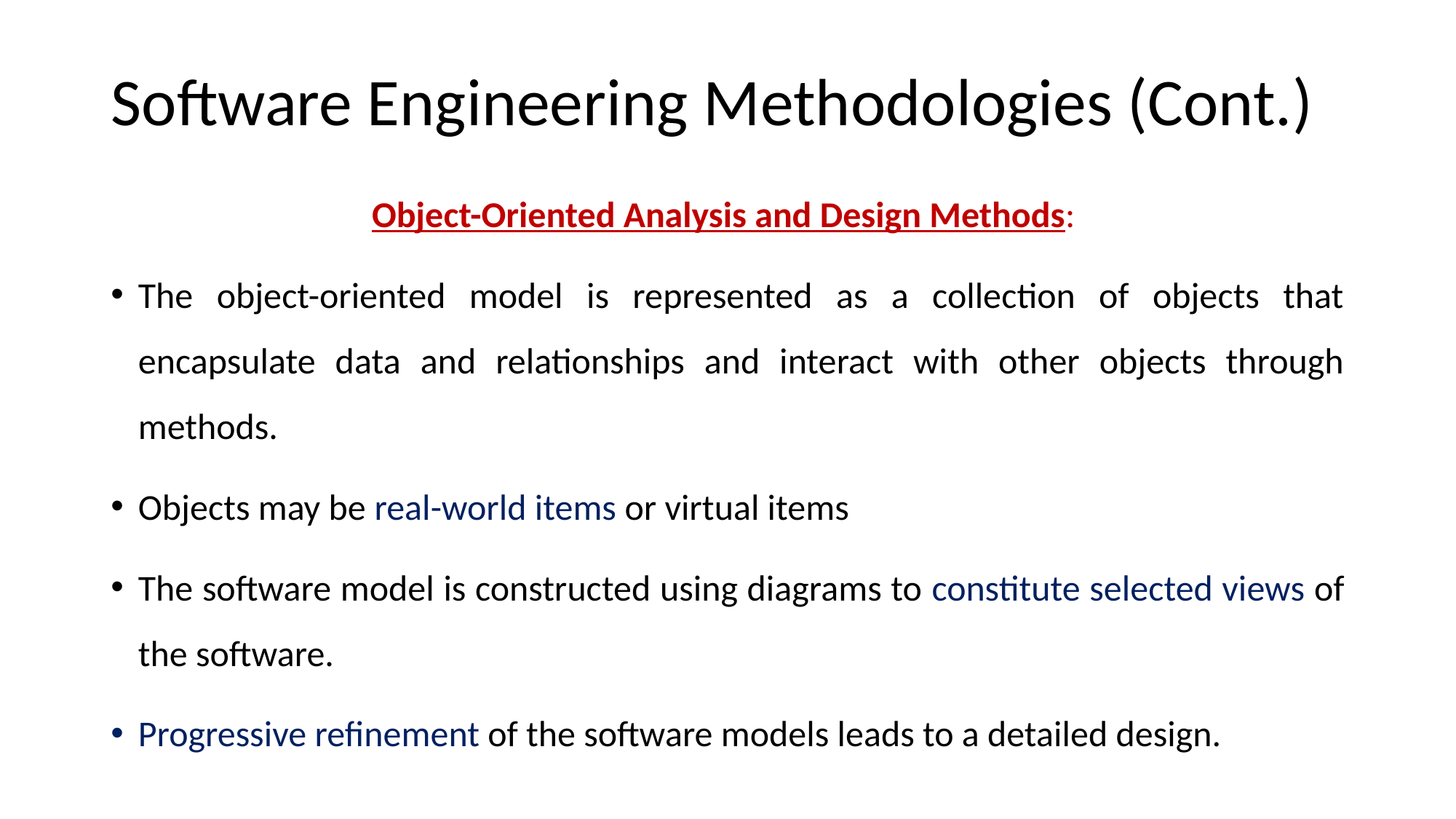

# Software Engineering Methodologies (Cont.)
Object-Oriented Analysis and Design Methods:
The object-oriented model is represented as a collection of objects that encapsulate data and relationships and interact with other objects through methods.
Objects may be real-world items or virtual items
The software model is constructed using diagrams to constitute selected views of the software.
Progressive refinement of the software models leads to a detailed design.